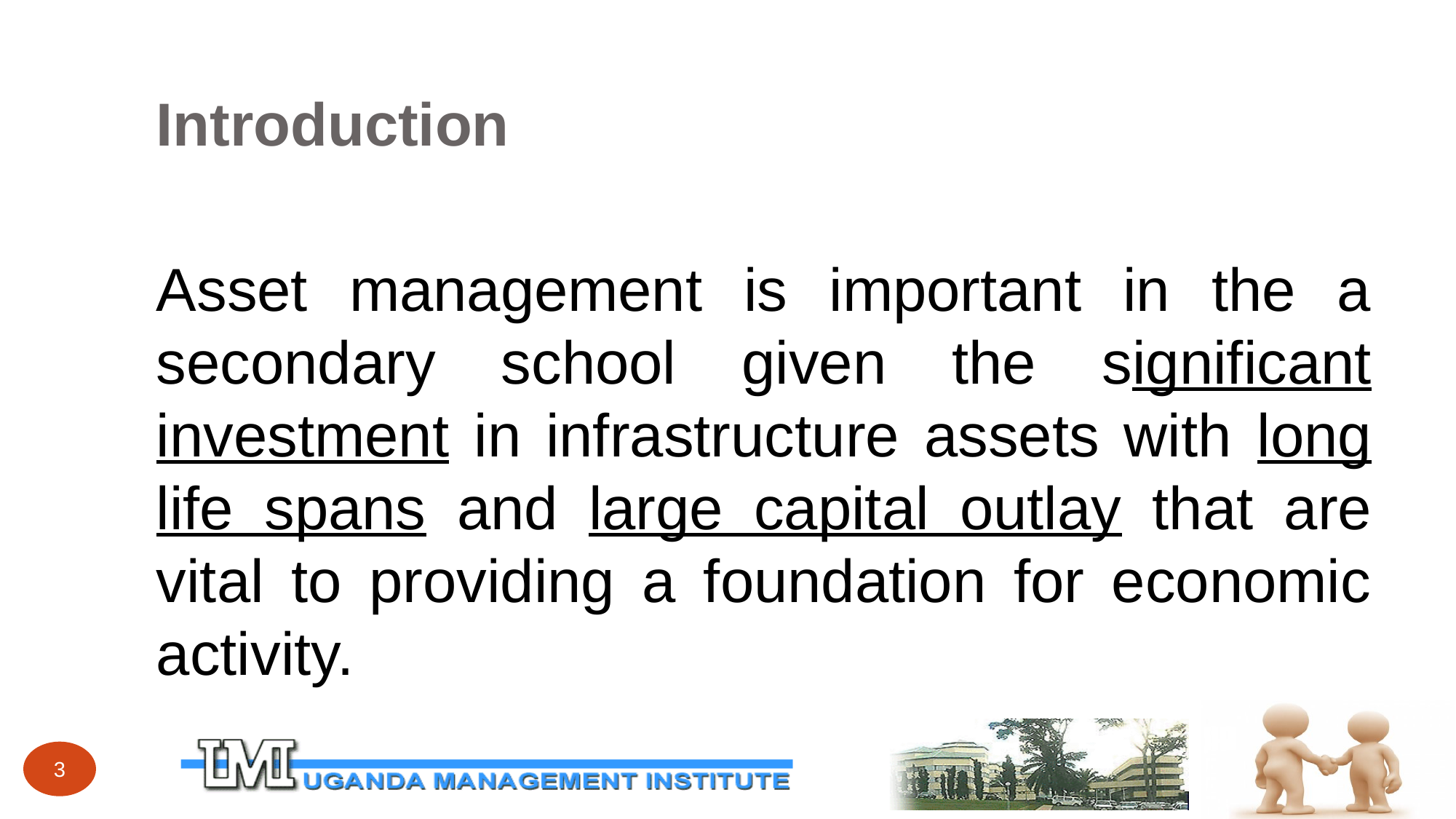

# Introduction
Asset management is important in the a secondary school given the significant investment in infrastructure assets with long life spans and large capital outlay that are vital to providing a foundation for economic activity.
3